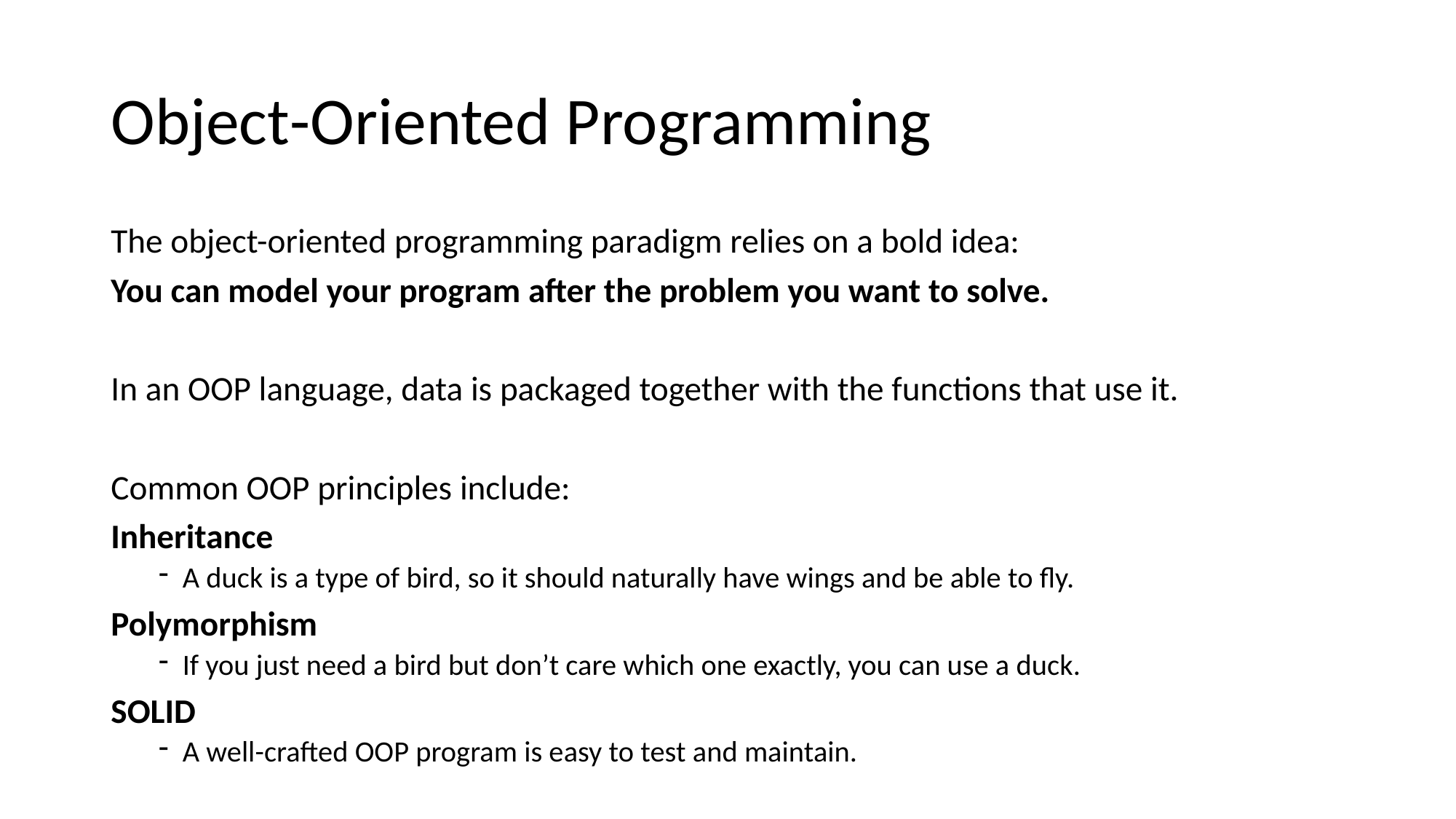

# Object-Oriented Programming
The object-oriented programming paradigm relies on a bold idea:
You can model your program after the problem you want to solve.

In an OOP language, data is packaged together with the functions that use it.

Common OOP principles include:
Inheritance
A duck is a type of bird, so it should naturally have wings and be able to fly.
Polymorphism
If you just need a bird but don’t care which one exactly, you can use a duck.
SOLID
A well-crafted OOP program is easy to test and maintain.